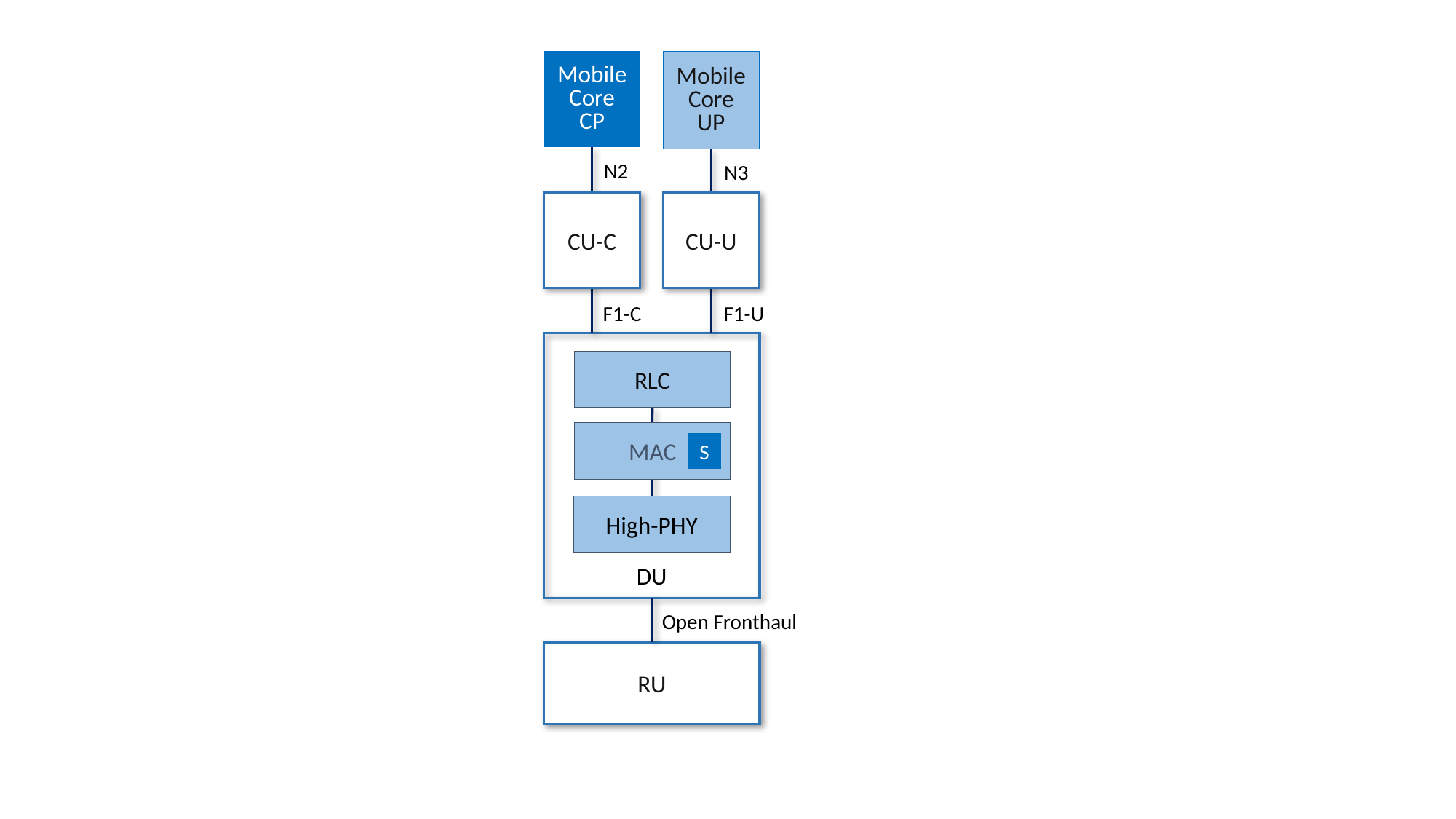

Mobile Core CP
Mobile Core UP
N2
N3
CU-C
CU-U
F1-C
F1-U

RLC
MAC
S
High-PHY
DU
Open Fronthaul
RU